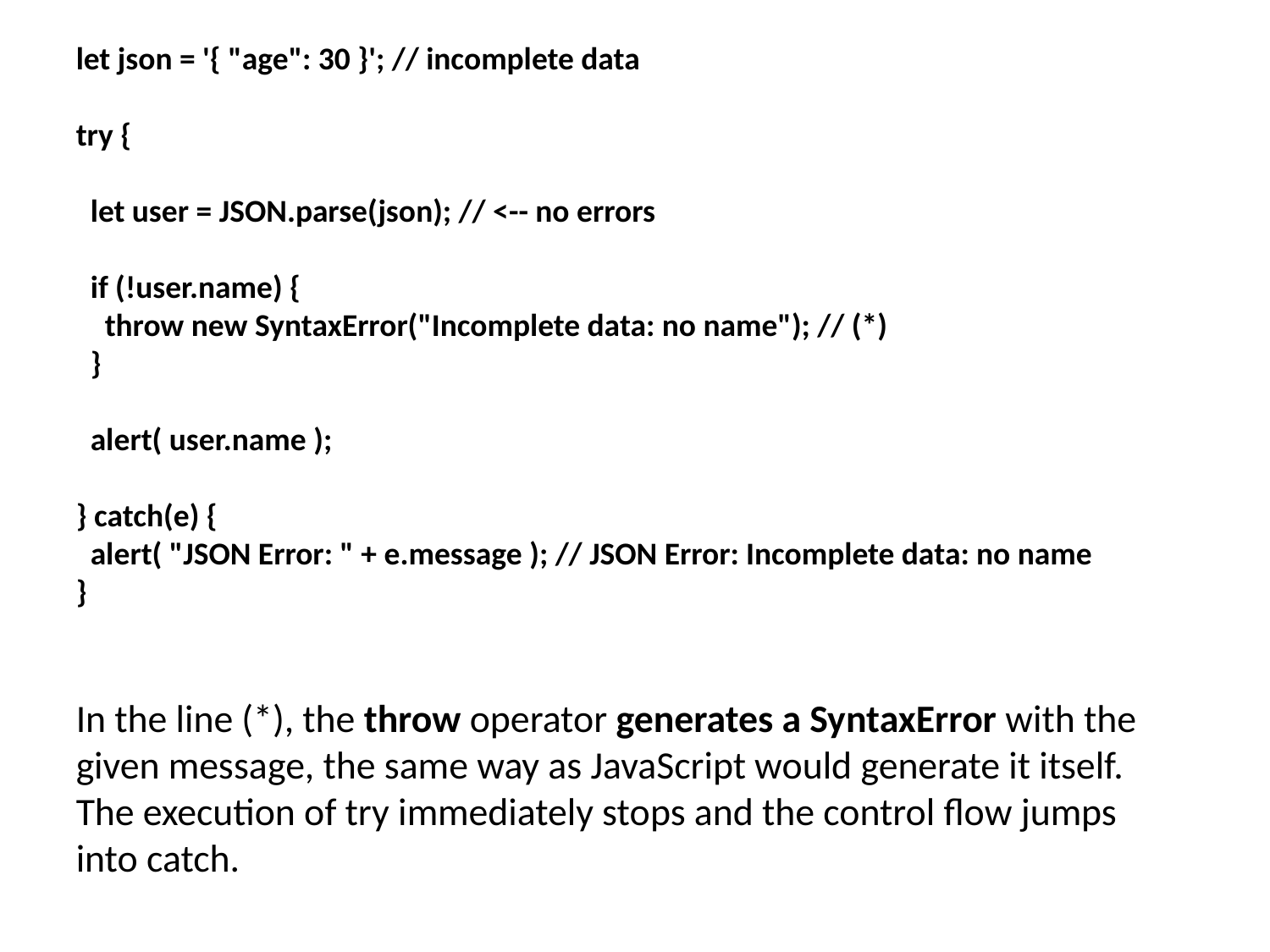

let json = '{ "age": 30 }'; // incomplete data

try {

  let user = JSON.parse(json); // <-- no errors

  if (!user.name) {
    throw new SyntaxError("Incomplete data: no name"); // (*)
  }

  alert( user.name );

} catch(e) {
  alert( "JSON Error: " + e.message ); // JSON Error: Incomplete data: no name
}
In the line (*), the throw operator generates a SyntaxError with the given message, the same way as JavaScript would generate it itself. The execution of try immediately stops and the control flow jumps into catch.